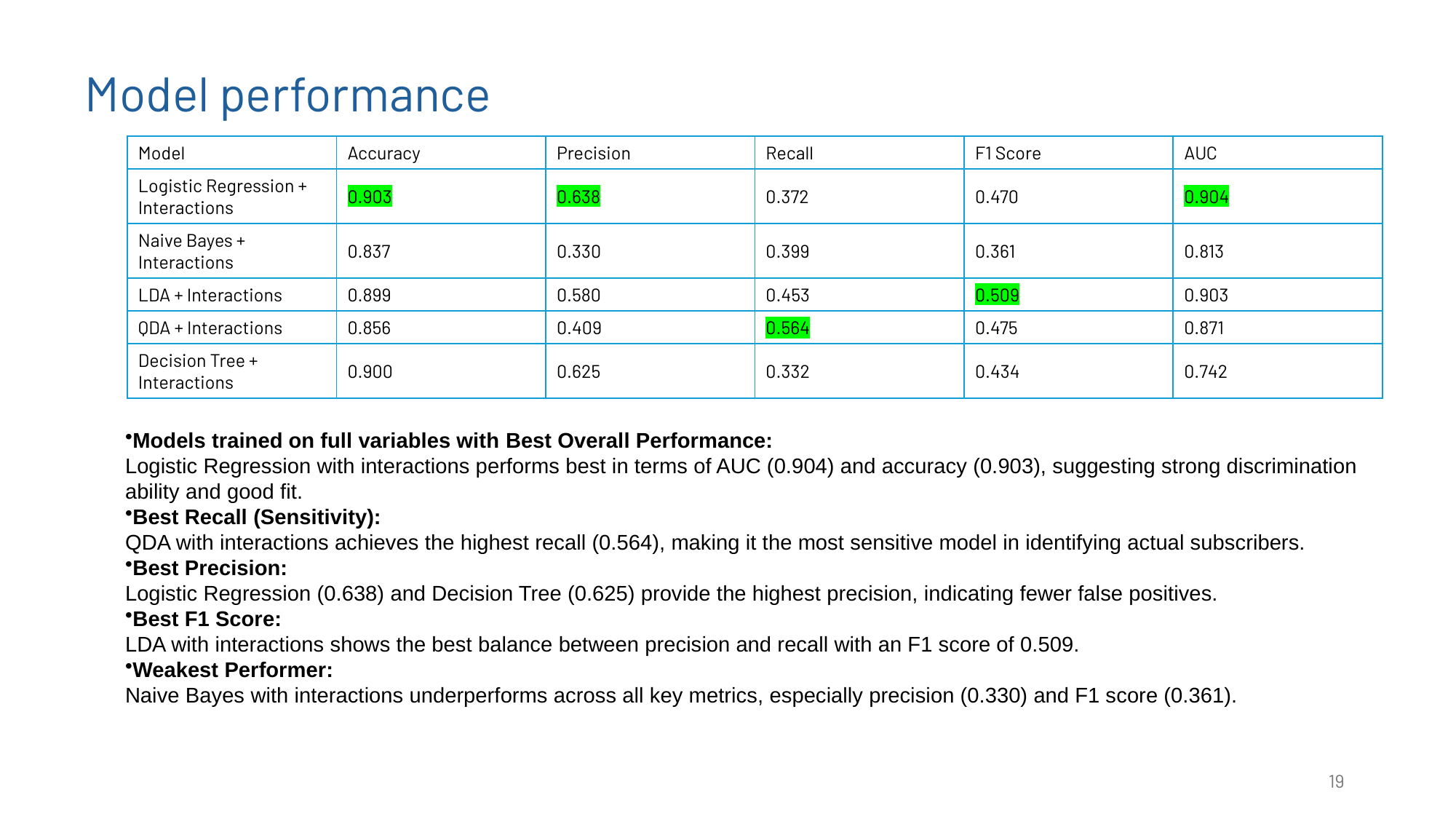

# Model performance
| Model | Accuracy | Precision | Recall | F1 Score | AUC |
| --- | --- | --- | --- | --- | --- |
| Logistic Regression + Interactions | 0.903 | 0.638 | 0.372 | 0.470 | 0.904 |
| Naive Bayes + Interactions | 0.837 | 0.330 | 0.399 | 0.361 | 0.813 |
| LDA + Interactions | 0.899 | 0.580 | 0.453 | 0.509 | 0.903 |
| QDA + Interactions | 0.856 | 0.409 | 0.564 | 0.475 | 0.871 |
| Decision Tree + Interactions | 0.900 | 0.625 | 0.332 | 0.434 | 0.742 |
Models trained on full variables with Best Overall Performance:
Logistic Regression with interactions performs best in terms of AUC (0.904) and accuracy (0.903), suggesting strong discrimination ability and good fit.
Best Recall (Sensitivity):
QDA with interactions achieves the highest recall (0.564), making it the most sensitive model in identifying actual subscribers.
Best Precision:
Logistic Regression (0.638) and Decision Tree (0.625) provide the highest precision, indicating fewer false positives.
Best F1 Score:
LDA with interactions shows the best balance between precision and recall with an F1 score of 0.509.
Weakest Performer:
Naive Bayes with interactions underperforms across all key metrics, especially precision (0.330) and F1 score (0.361).
19